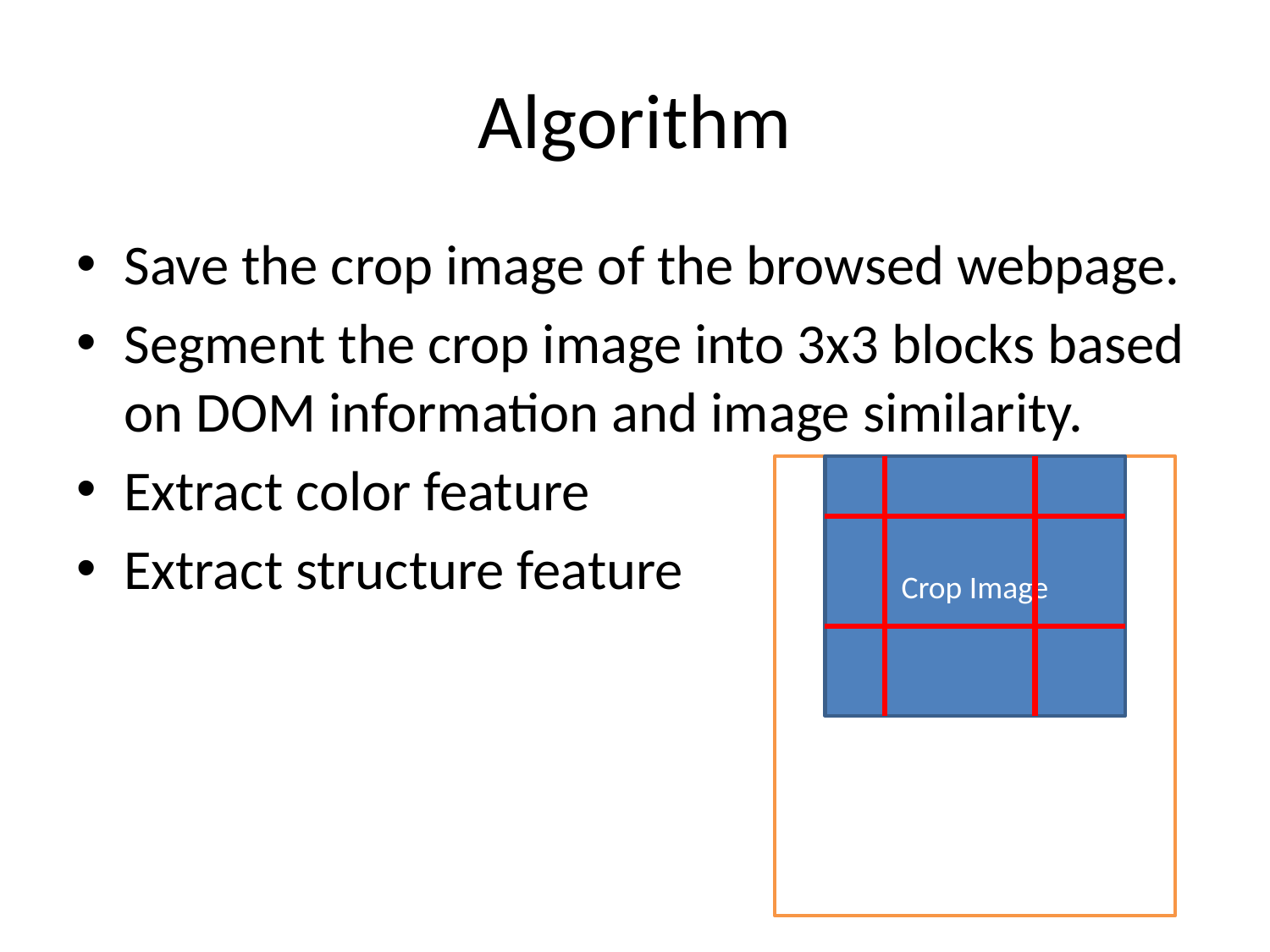

# Algorithm
Save the crop image of the browsed webpage.
Segment the crop image into 3x3 blocks based on DOM information and image similarity.
Extract color feature
Extract structure feature
Browsed Webpage
Crop Image